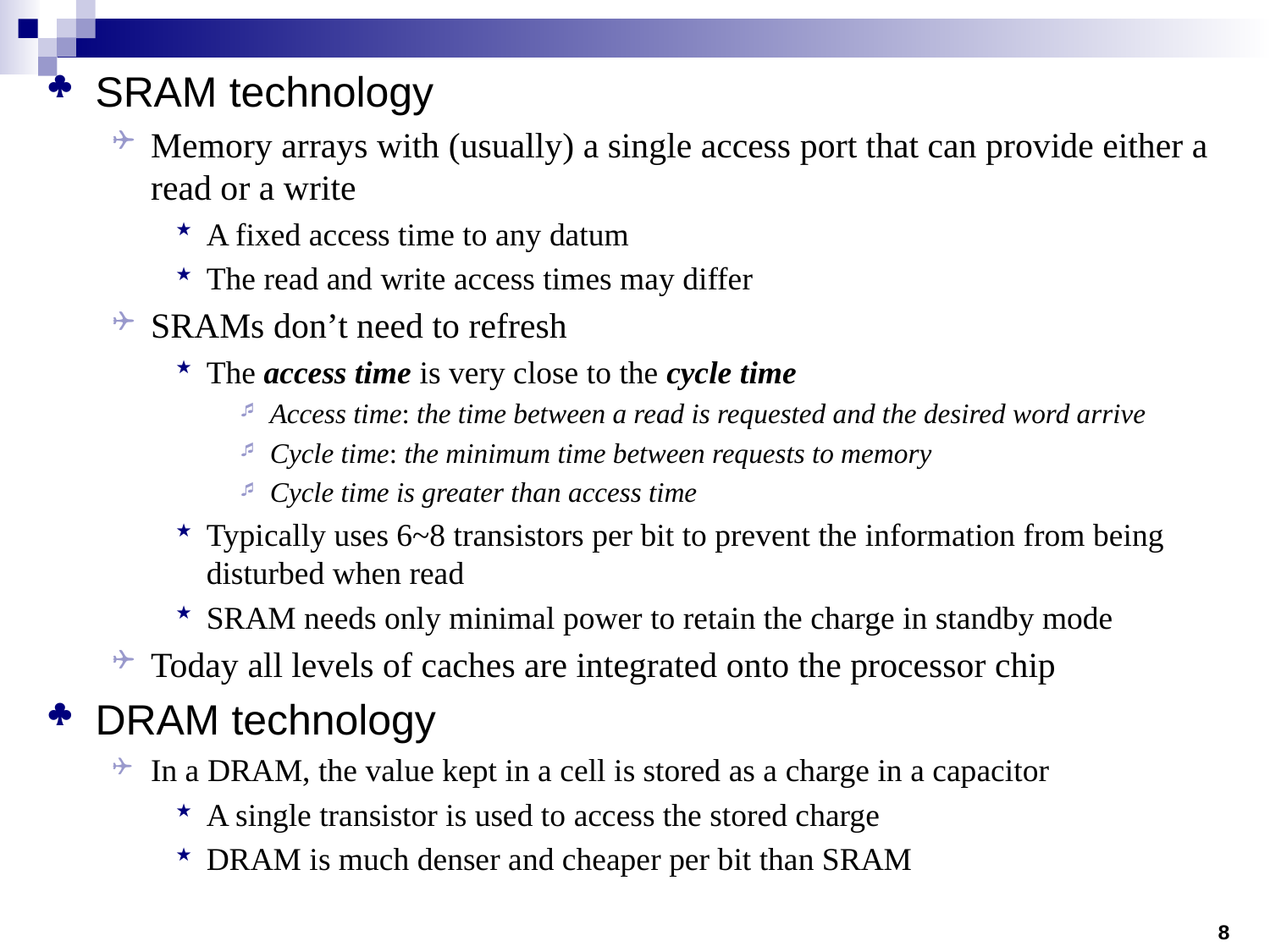

SRAM technology
Memory arrays with (usually) a single access port that can provide either a read or a write
A fixed access time to any datum
The read and write access times may differ
SRAMs don’t need to refresh
The access time is very close to the cycle time
Access time: the time between a read is requested and the desired word arrive
Cycle time: the minimum time between requests to memory
Cycle time is greater than access time
Typically uses 6~8 transistors per bit to prevent the information from being disturbed when read
SRAM needs only minimal power to retain the charge in standby mode
Today all levels of caches are integrated onto the processor chip
DRAM technology
In a DRAM, the value kept in a cell is stored as a charge in a capacitor
A single transistor is used to access the stored charge
DRAM is much denser and cheaper per bit than SRAM
8